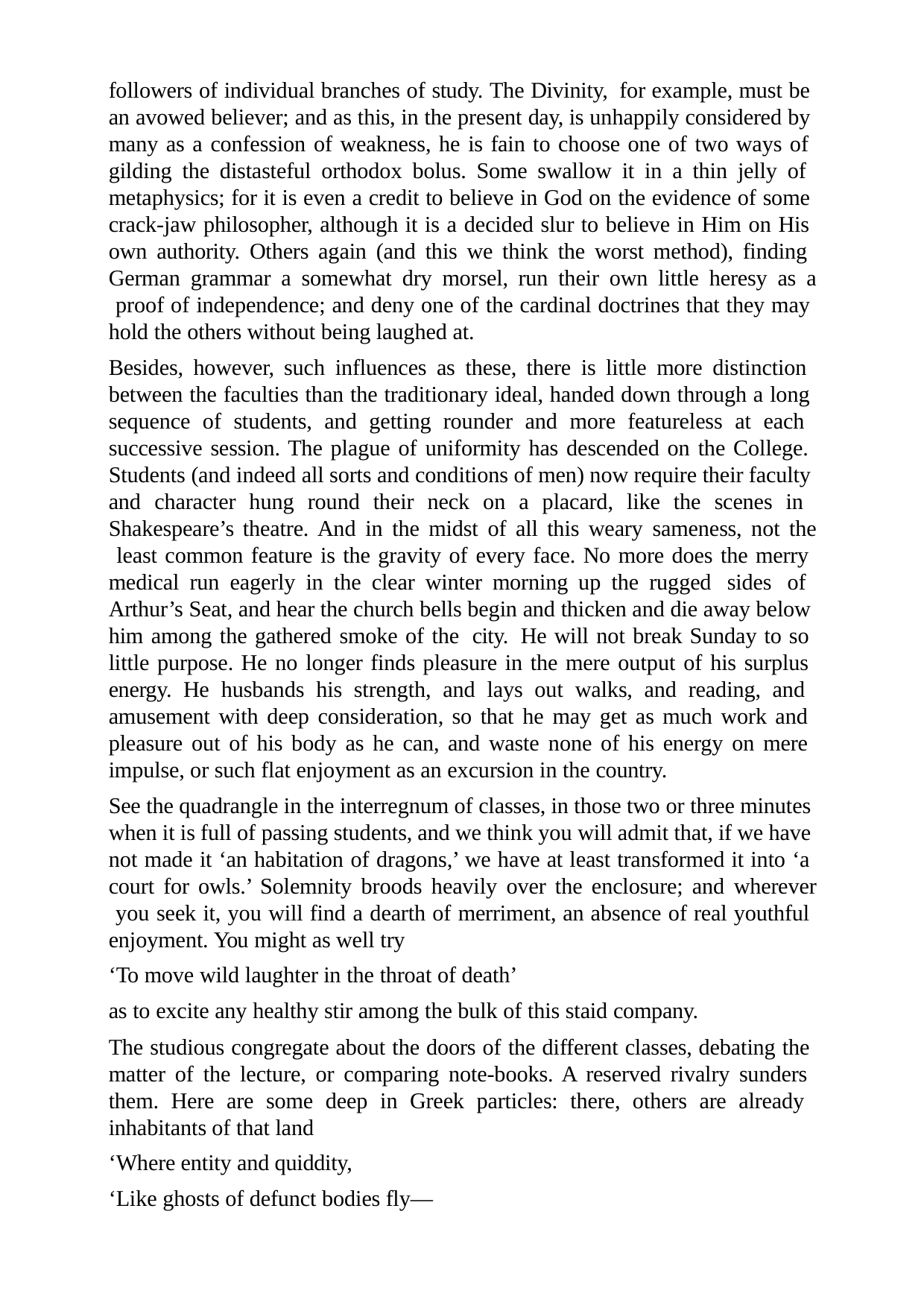

followers of individual branches of study. The Divinity, for example, must be  an avowed believer; and as this, in the present day, is unhappily considered by  many as a confession of weakness, he is fain to choose one of two ways of  gilding the distasteful orthodox bolus. Some swallow it in a thin jelly of  metaphysics; for it is even a credit to believe in God on the evidence of some  crack-jaw philosopher, although it is a decided slur to believe in Him on His  own authority. Others again (and this we think the worst method), finding  German grammar a somewhat dry morsel, run their own little heresy as a  proof of independence; and deny one of the cardinal doctrines that they may  hold the others without being laughed at.
Besides, however, such influences as these, there is little more distinction  between the faculties than the traditionary ideal, handed down through a long  sequence of students, and getting rounder and more featureless at each  successive session. The plague of uniformity has descended on the College.  Students (and indeed all sorts and conditions of men) now require their faculty  and character hung round their neck on a placard, like the scenes in  Shakespeare’s theatre. And in the midst of all this weary sameness, not the  least common feature is the gravity of every face. No more does the merry  medical run eagerly in the clear winter morning up the rugged sides of  Arthur’s Seat, and hear the church bells begin and thicken and die away below  him among the gathered smoke of the city. He will not break Sunday to so  little purpose. He no longer finds pleasure in the mere output of his surplus  energy. He husbands his strength, and lays out walks, and reading, and  amusement with deep consideration, so that he may get as much work and  pleasure out of his body as he can, and waste none of his energy on mere  impulse, or such flat enjoyment as an excursion in the country.
See the quadrangle in the interregnum of classes, in those two or three minutes  when it is full of passing students, and we think you will admit that, if we have  not made it ‘an habitation of dragons,’ we have at least transformed it into ‘a  court for owls.’ Solemnity broods heavily over the enclosure; and wherever  you seek it, you will find a dearth of merriment, an absence of real youthful  enjoyment. You might as well try
‘To move wild laughter in the throat of death’
as to excite any healthy stir among the bulk of this staid company.
The studious congregate about the doors of the different classes, debating the  matter of the lecture, or comparing note-books. A reserved rivalry sunders  them. Here are some deep in Greek particles: there, others are already  inhabitants of that land
‘Where entity and quiddity,
‘Like ghosts of defunct bodies fly—